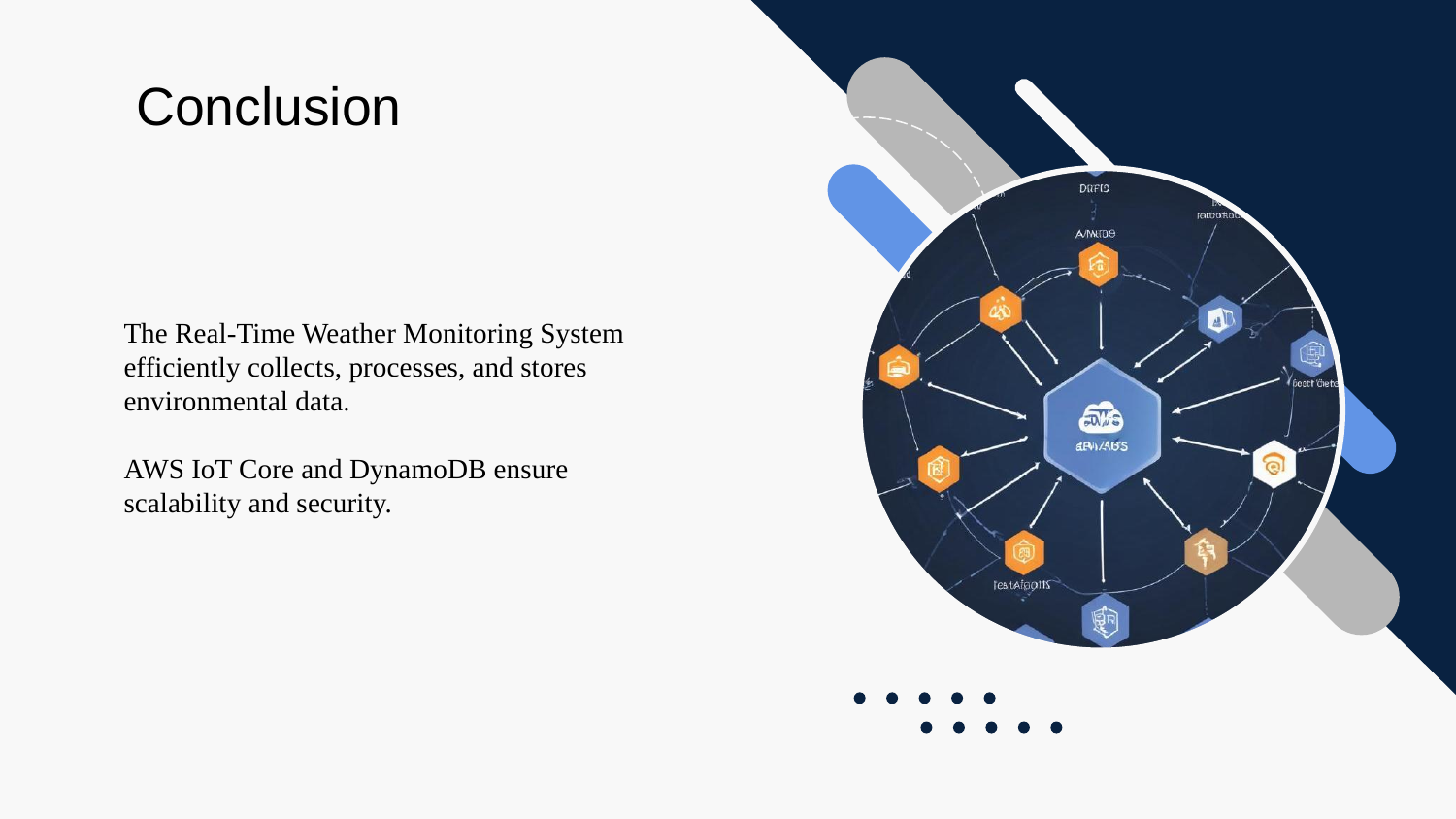

# Conclusion

The Real-Time Weather Monitoring System efficiently collects, processes, and stores environmental data.

AWS IoT Core and DynamoDB ensure scalability and security.